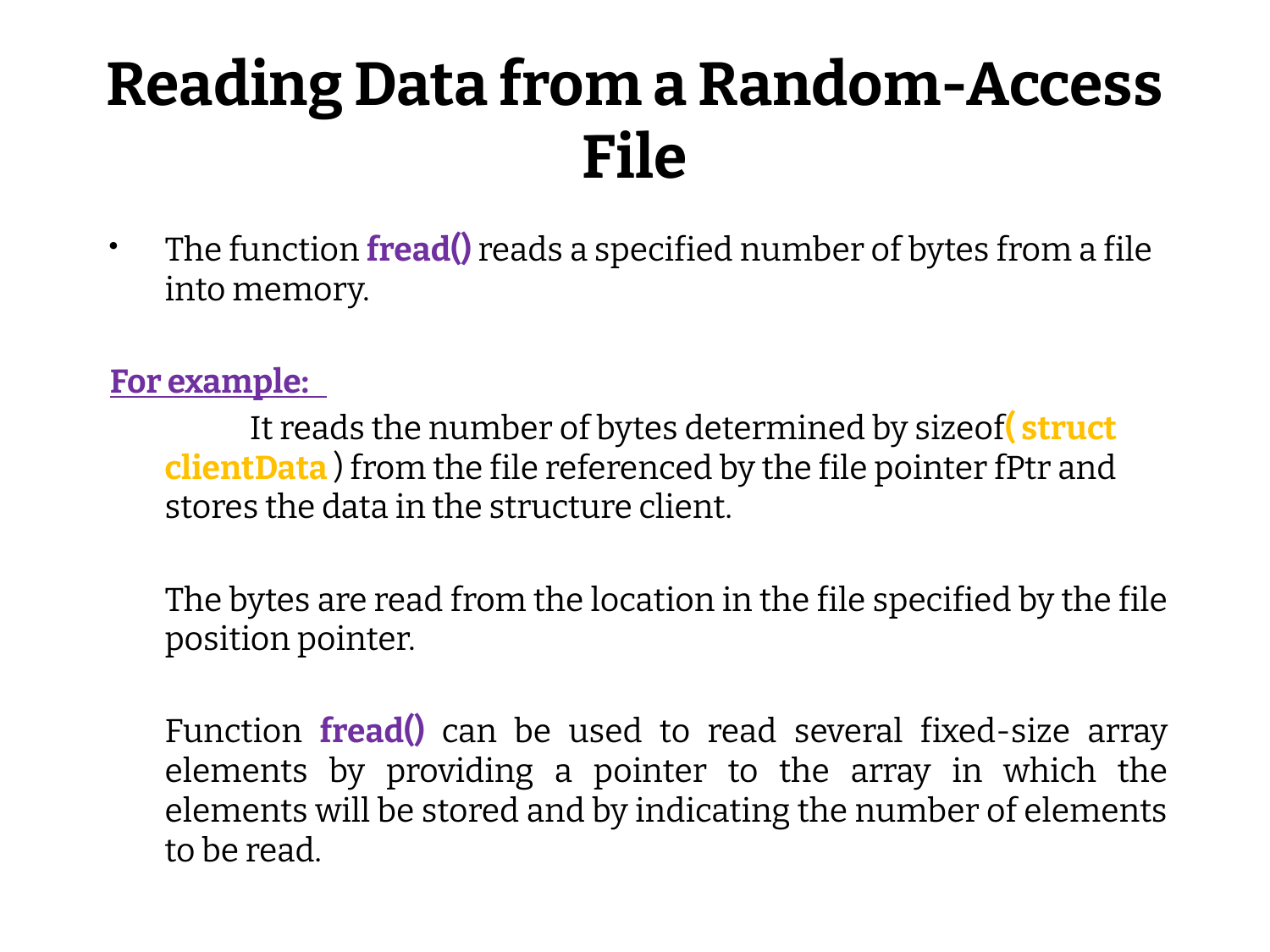

# Reading Data from a Random-Access File
The function fread() reads a specified number of bytes from a file into memory.

For example:
           		It reads the number of bytes determined by sizeof( struct clientData ) from the file referenced by the file pointer fPtr and stores the data in the structure client.

	The bytes are read from the location in the file specified by the file position pointer.

	Function fread() can be used to read several fixed-size array elements by providing a pointer to the array in which the elements will be stored and by indicating the number of elements to be read.